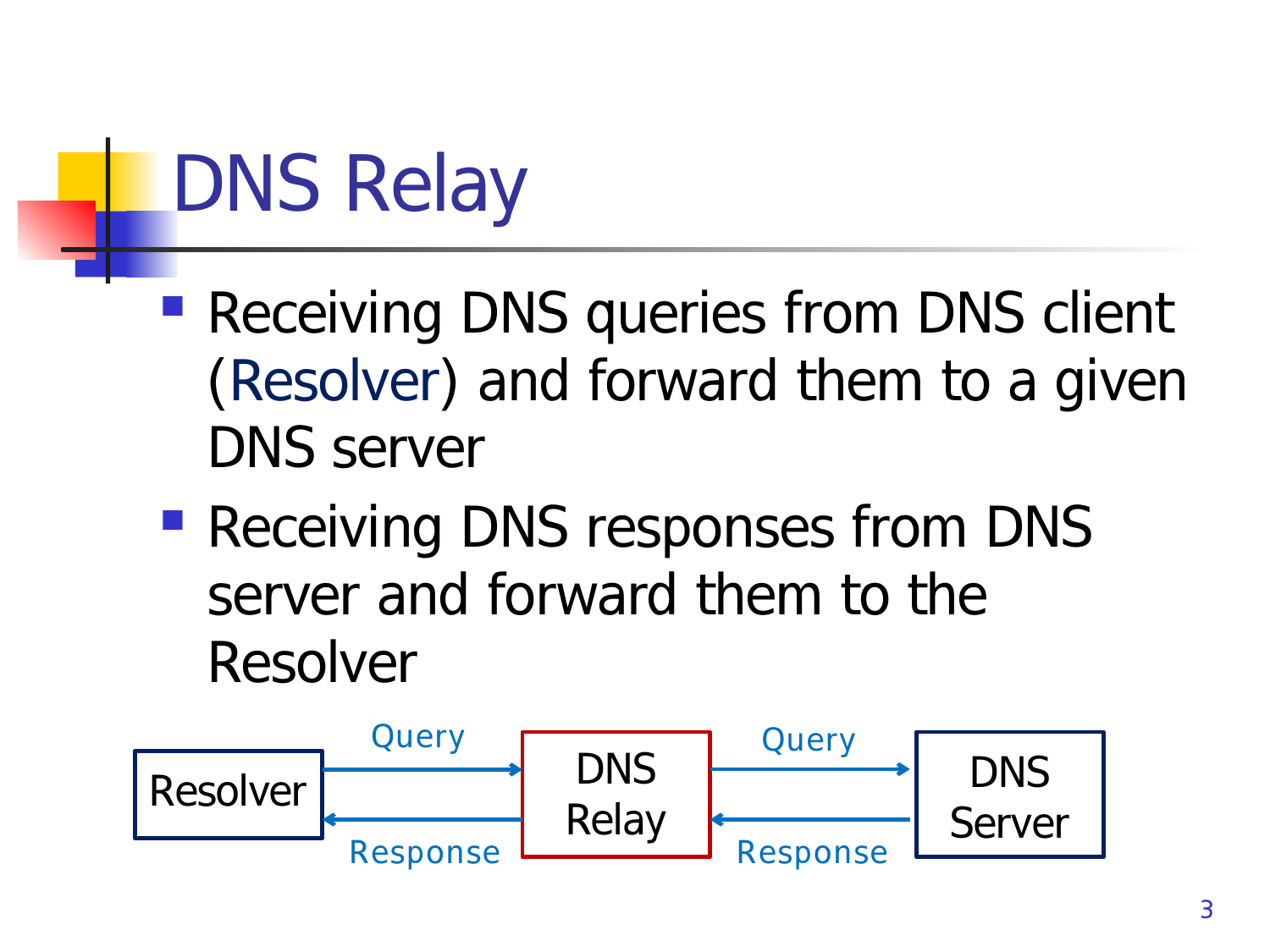

# DNS Relay
Receiving DNS queries from DNS client (Resolver) and forward them to a given DNS server
Receiving DNS responses from DNS server and forward them to the Resolver
Query
Query

DNS Relay
DNS Server

Resolver
Response
Response
3